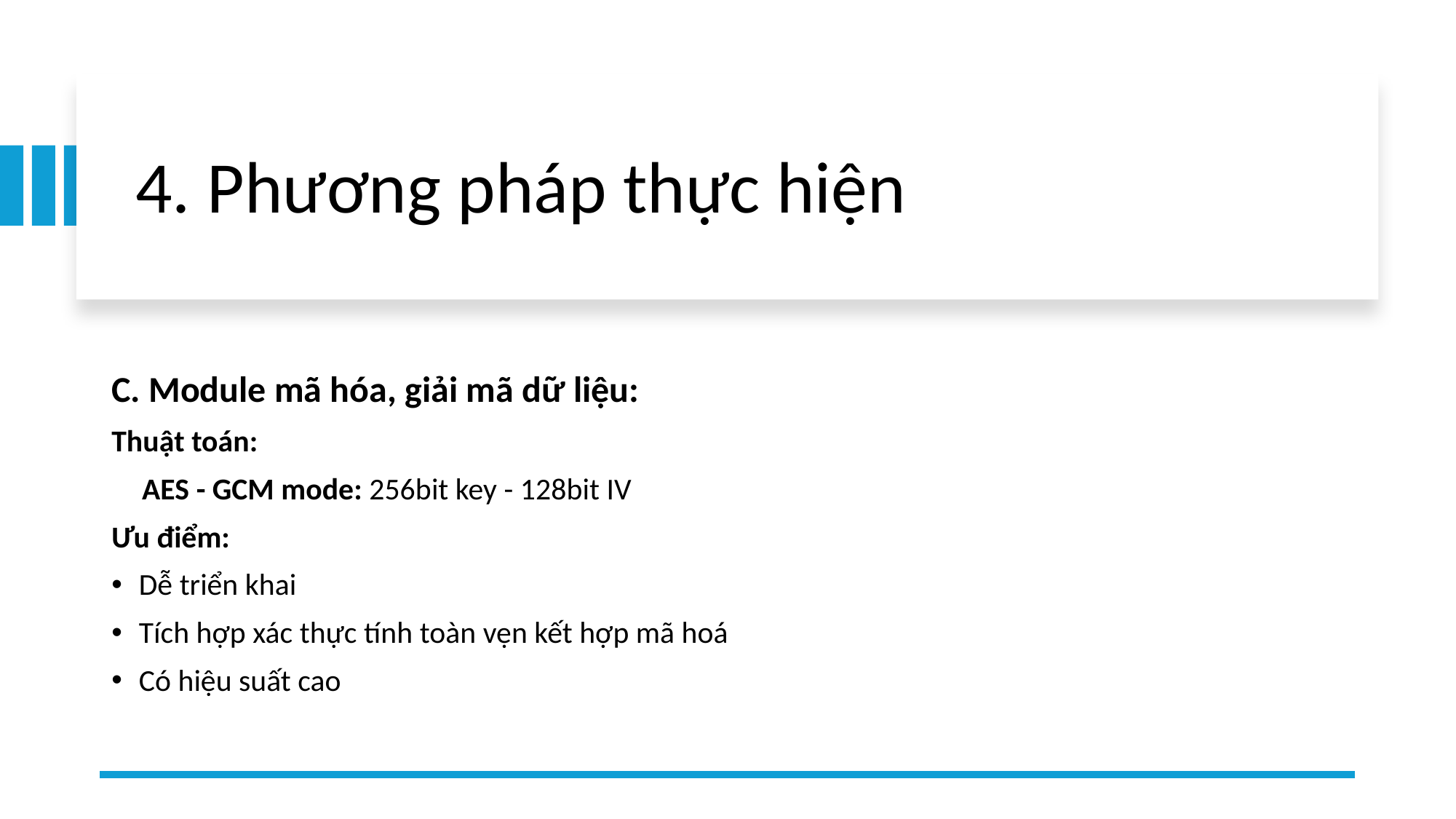

# 4. Phương pháp thực hiện

C. Module mã hóa, giải mã dữ liệu:
Thuật toán:
 AES - GCM mode: 256bit key - 128bit IV
Ưu điểm:
Dễ triển khai
Tích hợp xác thực tính toàn vẹn kết hợp mã hoá
Có hiệu suất cao